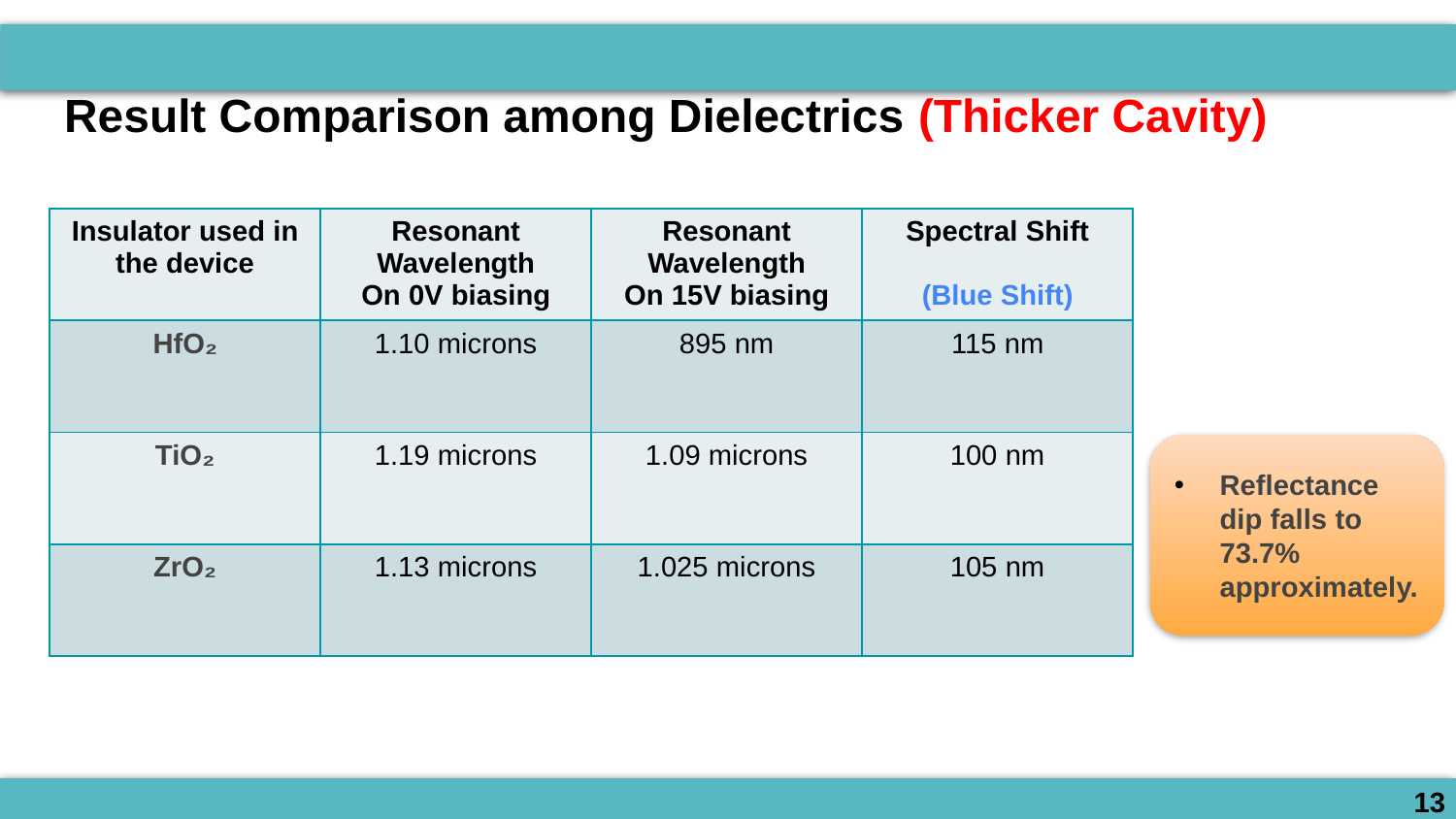

# Result Comparison among Dielectrics (Thicker Cavity)
| Insulator used in the device | Resonant Wavelength On 0V biasing | Resonant Wavelength On 15V biasing | Spectral Shift (Blue Shift) |
| --- | --- | --- | --- |
| HfO₂ | 1.10 microns | 895 nm | 115 nm |
| TiO₂ | 1.19 microns | 1.09 microns | 100 nm |
| ZrO₂ | 1.13 microns | 1.025 microns | 105 nm |
Reflectance dip falls to 73.7% approximately.
13